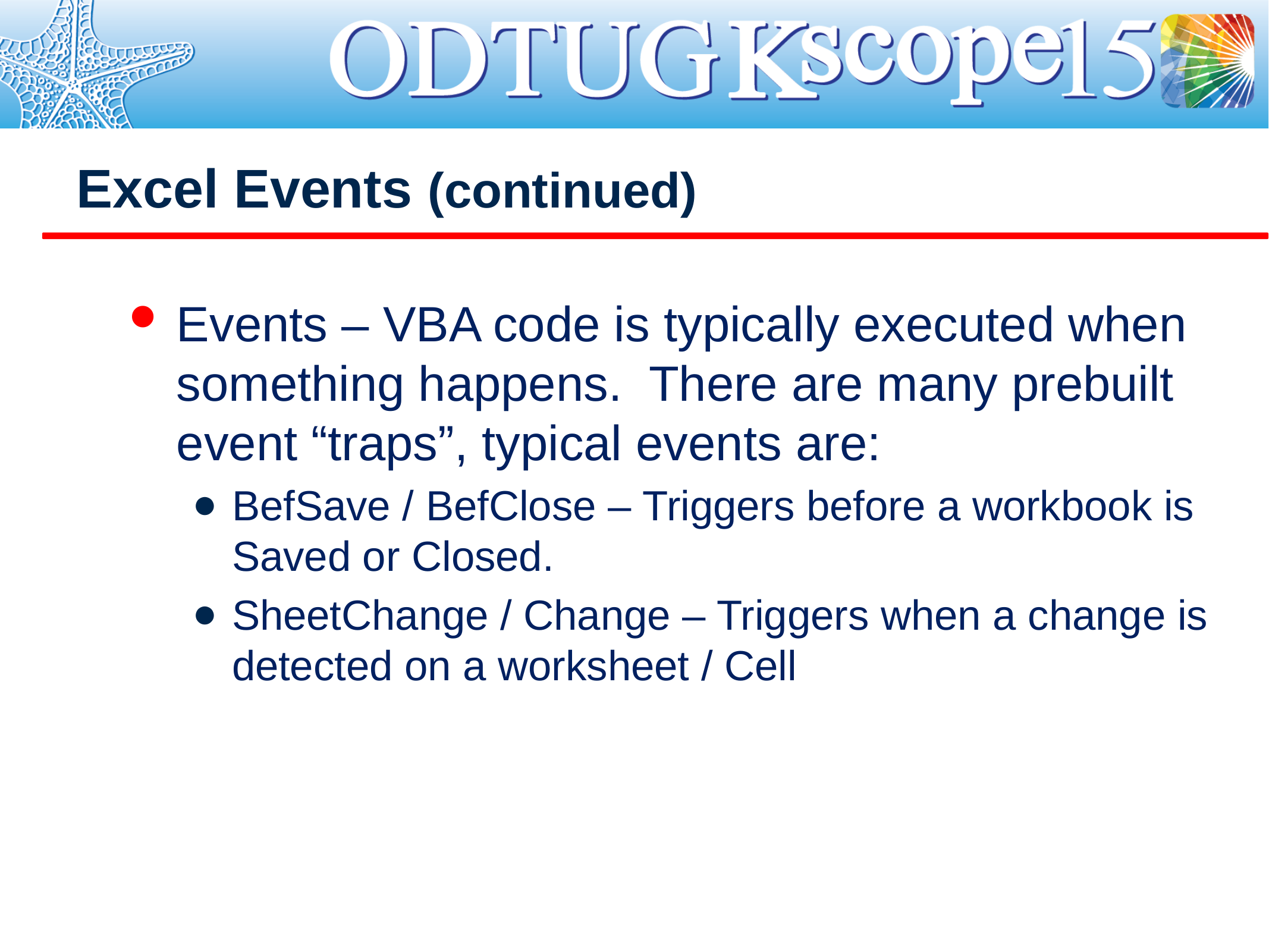

# Excel Events (continued)
Events – VBA code is typically executed when something happens.  There are many prebuilt event “traps”, typical events are:
BefSave / BefClose – Triggers before a workbook is Saved or Closed.
SheetChange / Change – Triggers when a change is detected on a worksheet / Cell